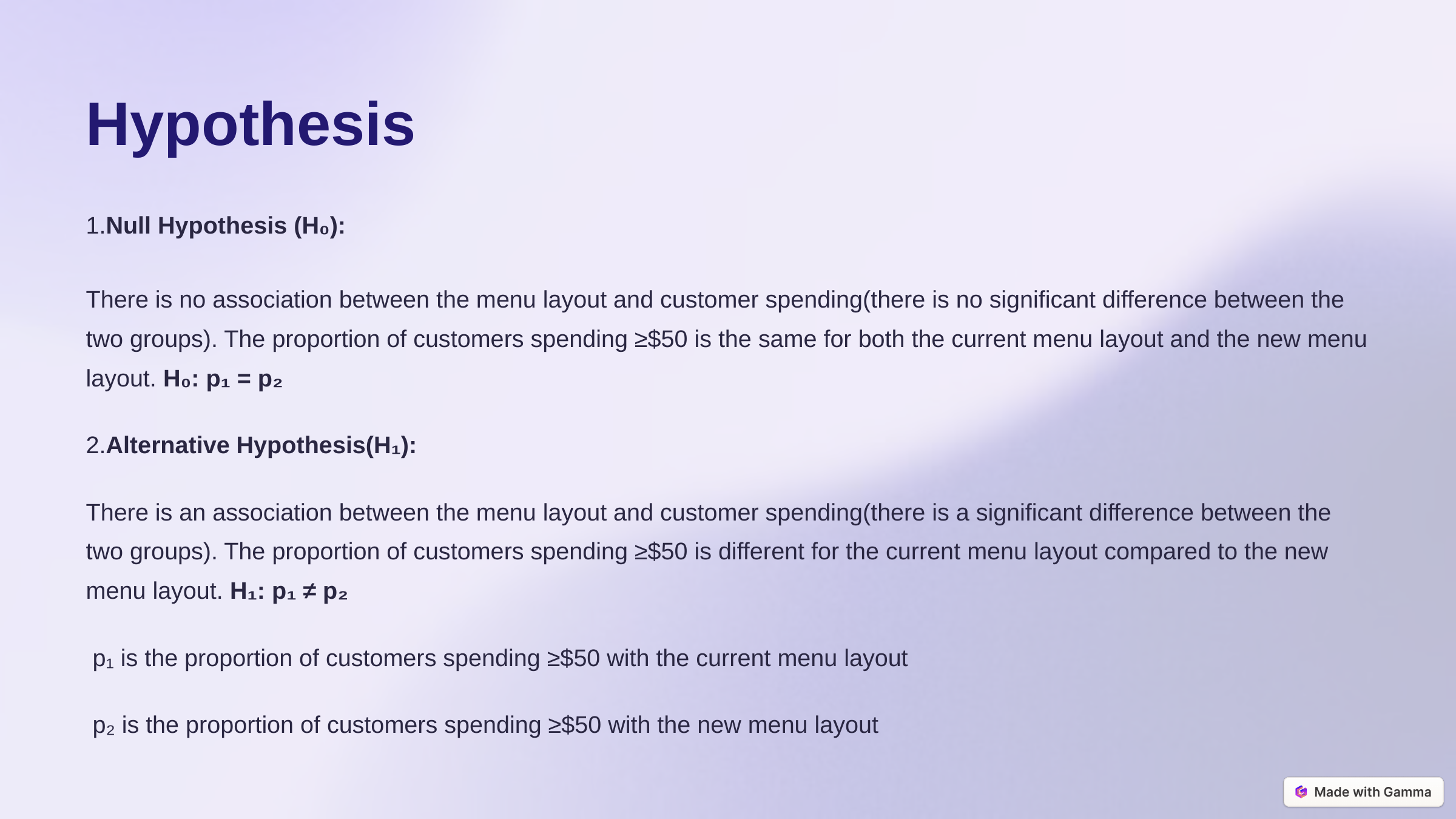

Hypothesis
1.Null Hypothesis (H₀):
There is no association between the menu layout and customer spending(there is no significant difference between the two groups). The proportion of customers spending ≥$50 is the same for both the current menu layout and the new menu layout. H₀: p₁ = p₂
2.Alternative Hypothesis(H₁):
There is an association between the menu layout and customer spending(there is a significant difference between the two groups). The proportion of customers spending ≥$50 is different for the current menu layout compared to the new menu layout. H₁: p₁ ≠ p₂
 p₁ is the proportion of customers spending ≥$50 with the current menu layout
 p₂ is the proportion of customers spending ≥$50 with the new menu layout